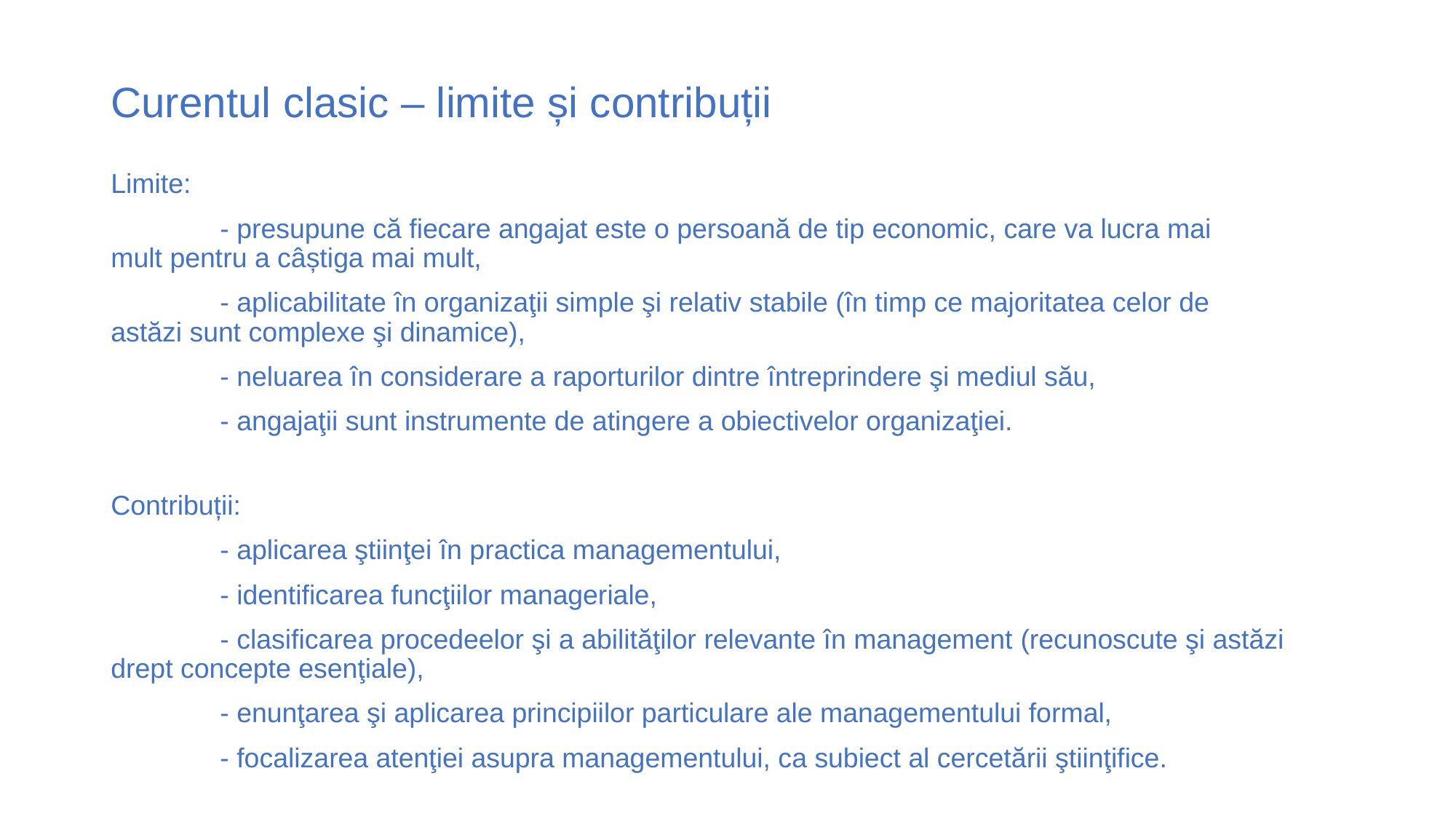

# Curentul clasic – limite și contribuții
Limite:
	- presupune că fiecare angajat este o persoană de tip economic, care va lucra mai 	mult pentru a câștiga mai mult,
	- aplicabilitate în organizaţii simple şi relativ stabile (în timp ce majoritatea celor de 	astăzi sunt complexe şi dinamice),
	- neluarea în considerare a raporturilor dintre întreprindere şi mediul său,
	- angajaţii sunt instrumente de atingere a obiectivelor organizaţiei.

Contribuții:
	- aplicarea ştiinţei în practica managementului,
	- identificarea funcţiilor manageriale,
	- clasificarea procedeelor şi a abilităţilor relevante în management (recunoscute şi astăzi 	drept concepte esenţiale),
	- enunţarea şi aplicarea principiilor particulare ale managementului formal,
	- focalizarea atenţiei asupra managementului, ca subiect al cercetării ştiinţifice.